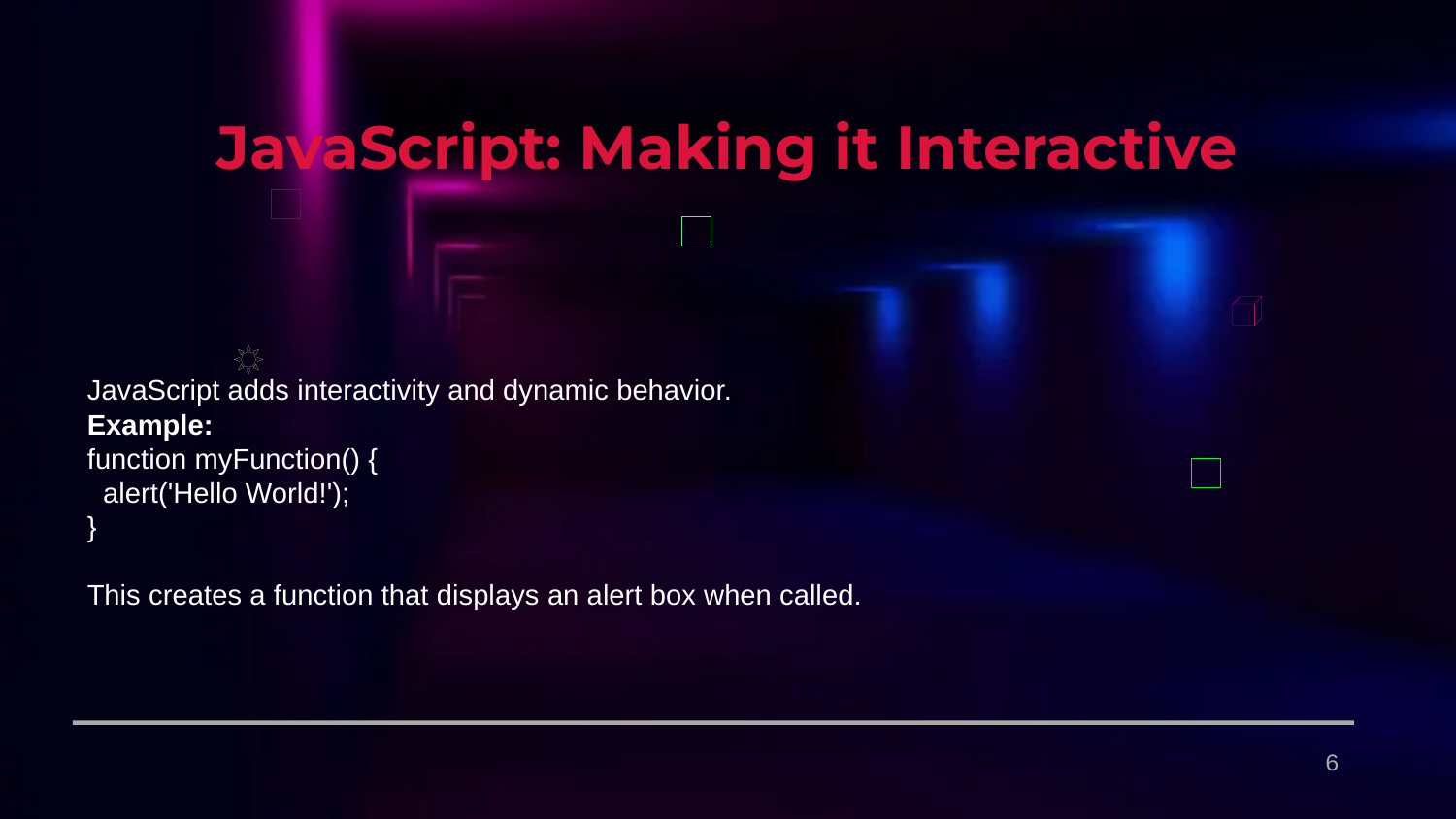

JavaScript: Making it Interactive

JavaScript adds interactivity and dynamic behavior.
Example:
function myFunction() {
  alert('Hello World!');
}

This creates a function that displays an alert box when called.

6